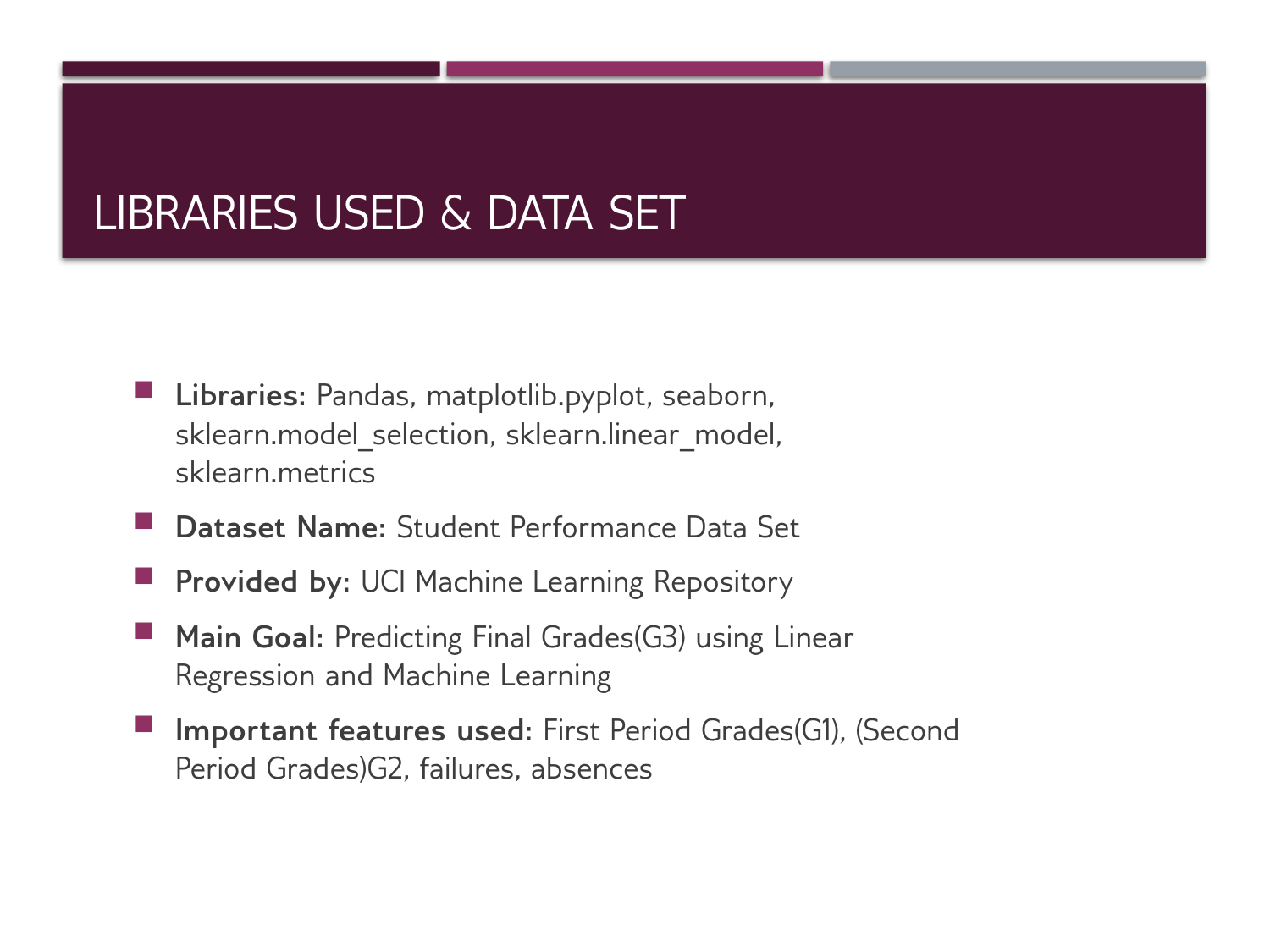

# Libraries Used & Data set
Libraries: Pandas, matplotlib.pyplot, seaborn, sklearn.model_selection, sklearn.linear_model, sklearn.metrics
Dataset Name: Student Performance Data Set
Provided by: UCI Machine Learning Repository
Main Goal: Predicting Final Grades(G3) using Linear Regression and Machine Learning
Important features used: First Period Grades(G1), (Second Period Grades)G2, failures, absences